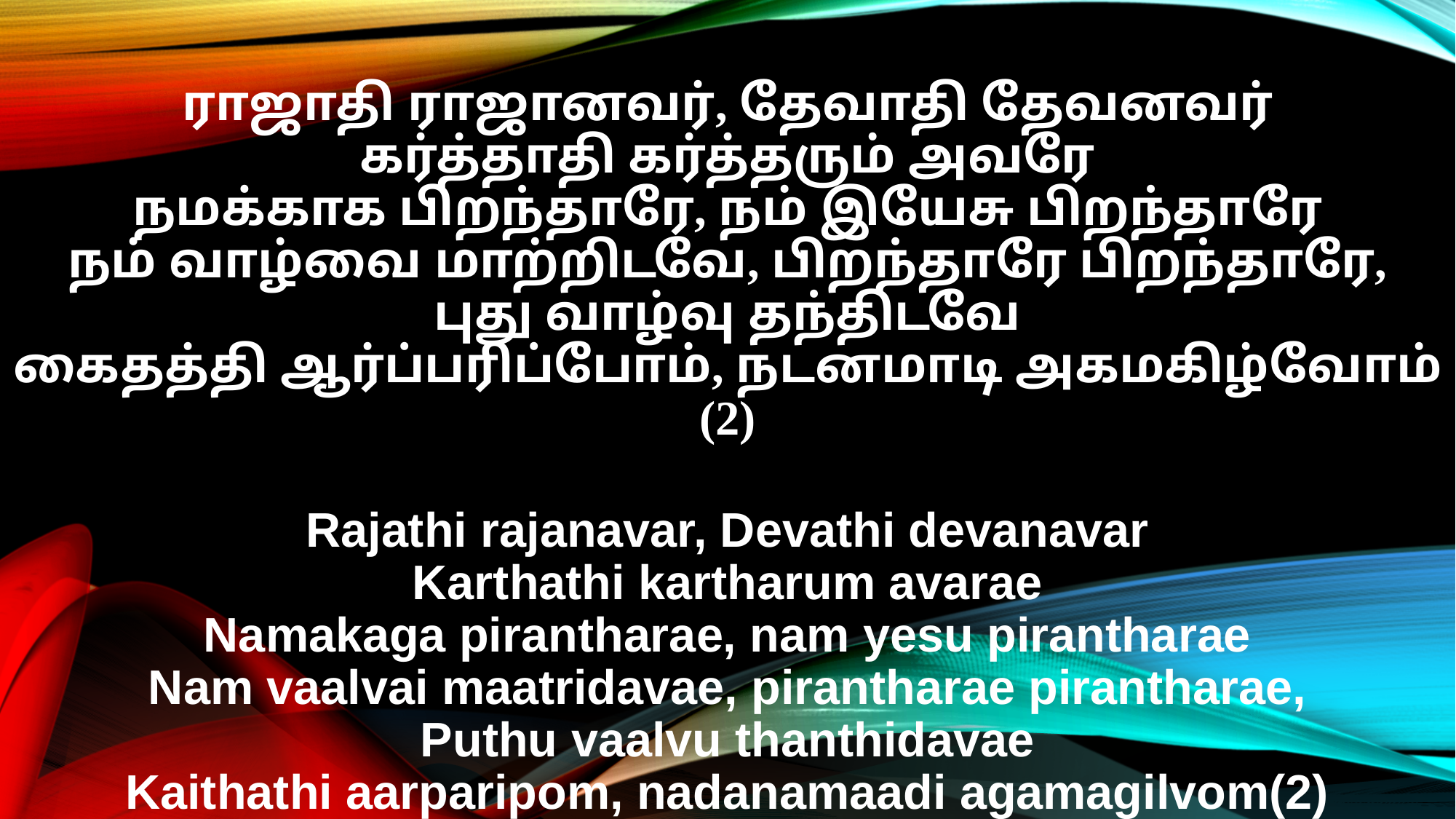

ராஜாதி ராஜானவர், தேவாதி தேவனவர்
கர்த்தாதி கர்த்தரும் அவரே
நமக்காக பிறந்தாரே, நம் இயேசு பிறந்தாரே
நம் வாழ்வை மாற்றிடவே, பிறந்தாரே பிறந்தாரே,
புது வாழ்வு தந்திடவே
கைதத்தி ஆர்ப்பரிப்போம், நடனமாடி அகமகிழ்வோம் (2)

Rajathi rajanavar, Devathi devanavar
Karthathi kartharum avarae
Namakaga pirantharae, nam yesu pirantharae
Nam vaalvai maatridavae, pirantharae pirantharae,
Puthu vaalvu thanthidavae
Kaithathi aarparipom, nadanamaadi agamagilvom(2)